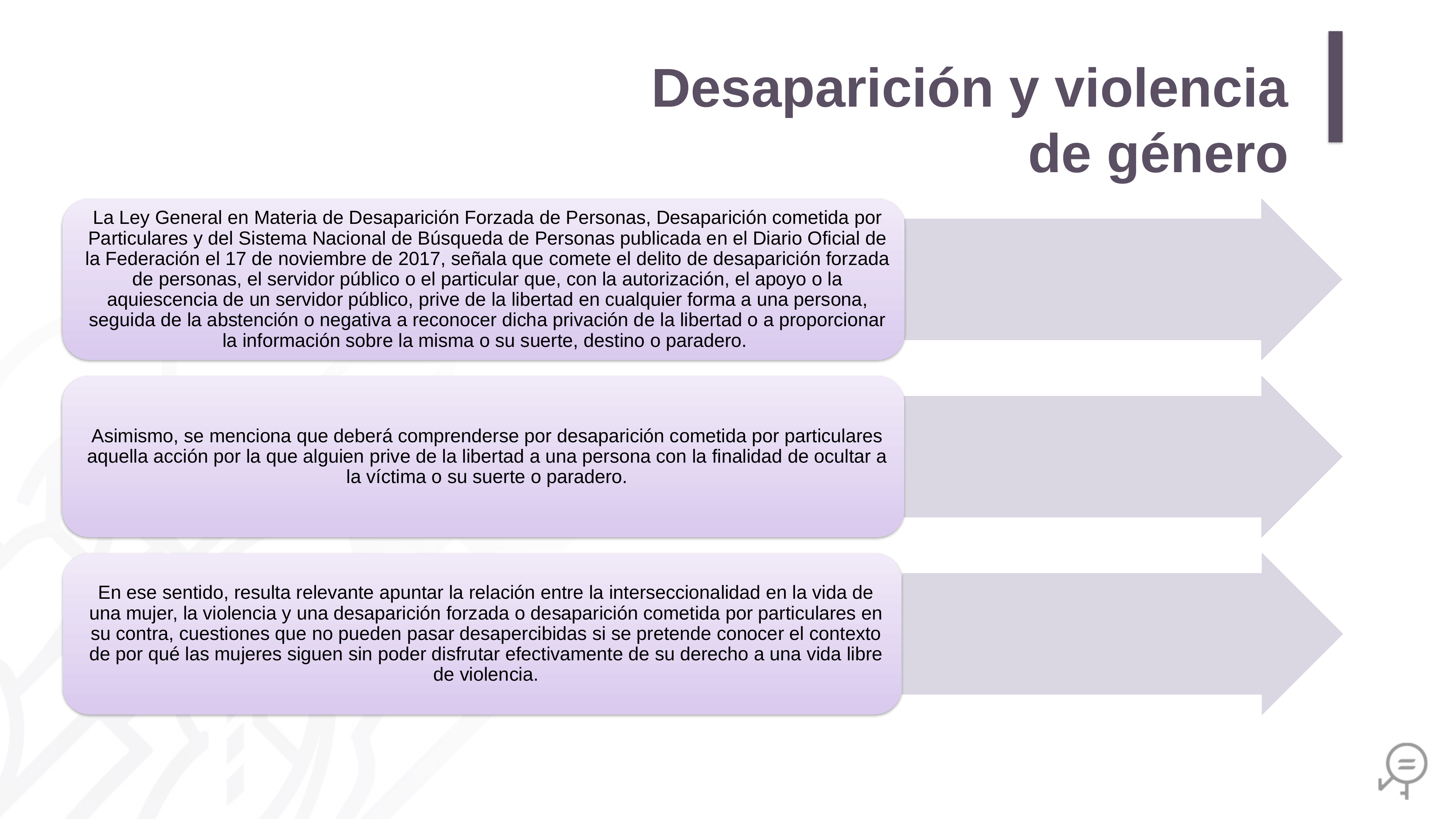

Desaparición y violencia de género
La Ley General en Materia de Desaparición Forzada de Personas, Desaparición cometida por Particulares y del Sistema Nacional de Búsqueda de Personas publicada en el Diario Oficial de la Federación el 17 de noviembre de 2017, señala que comete el delito de desaparición forzada de personas, el servidor público o el particular que, con la autorización, el apoyo o la aquiescencia de un servidor público, prive de la libertad en cualquier forma a una persona, seguida de la abstención o negativa a reconocer dicha privación de la libertad o a proporcionar la información sobre la misma o su suerte, destino o paradero.
Asimismo, se menciona que deberá comprenderse por desaparición cometida por particulares aquella acción por la que alguien prive de la libertad a una persona con la finalidad de ocultar a la víctima o su suerte o paradero.
En ese sentido, resulta relevante apuntar la relación entre la interseccionalidad en la vida de una mujer, la violencia y una desaparición forzada o desaparición cometida por particulares en su contra, cuestiones que no pueden pasar desapercibidas si se pretende conocer el contexto de por qué las mujeres siguen sin poder disfrutar efectivamente de su derecho a una vida libre de violencia.